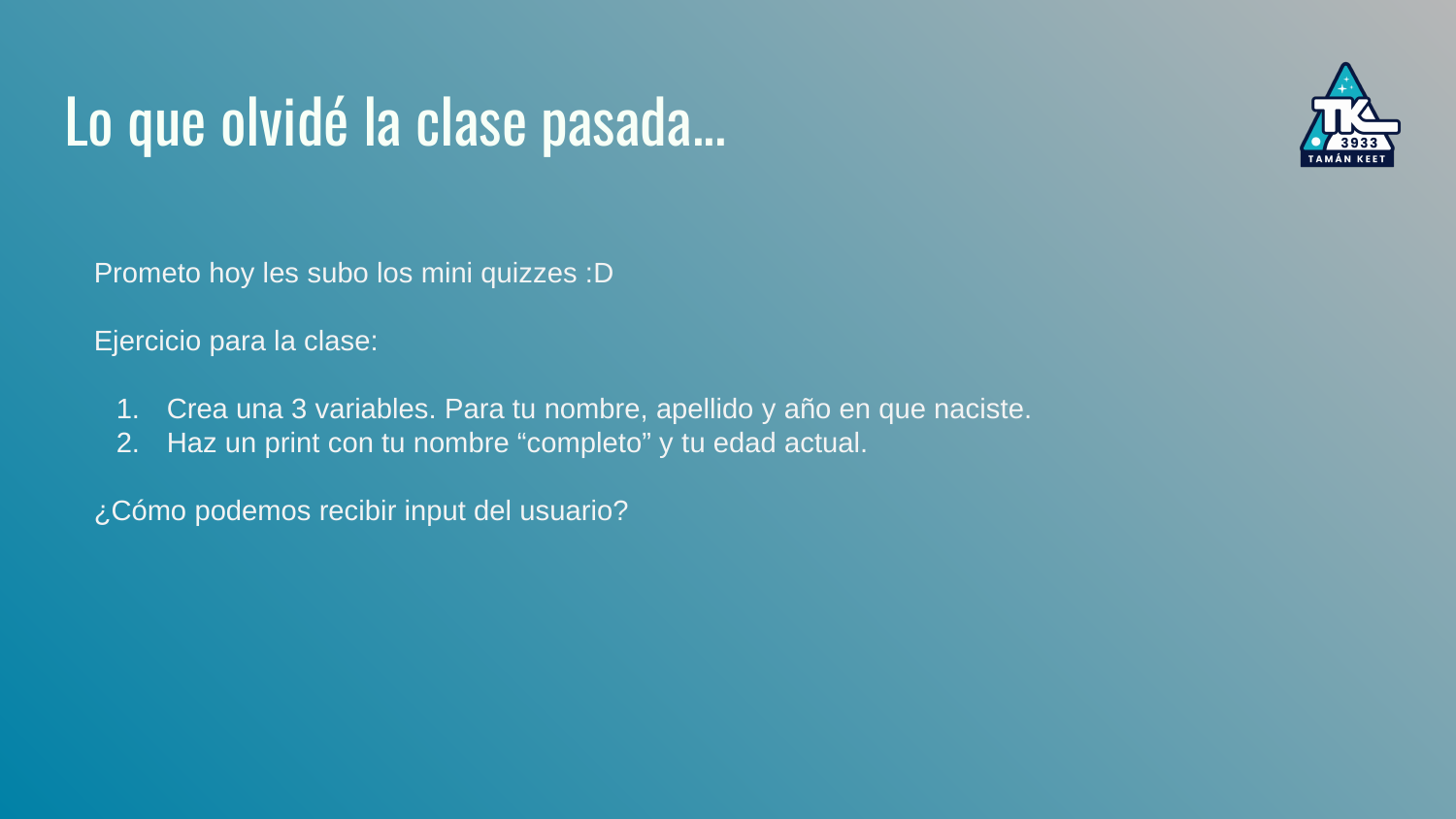

# Lo que olvidé la clase pasada...
Prometo hoy les subo los mini quizzes :D

Ejercicio para la clase:

Crea una 3 variables. Para tu nombre, apellido y año en que naciste.
Haz un print con tu nombre “completo” y tu edad actual.

¿Cómo podemos recibir input del usuario?